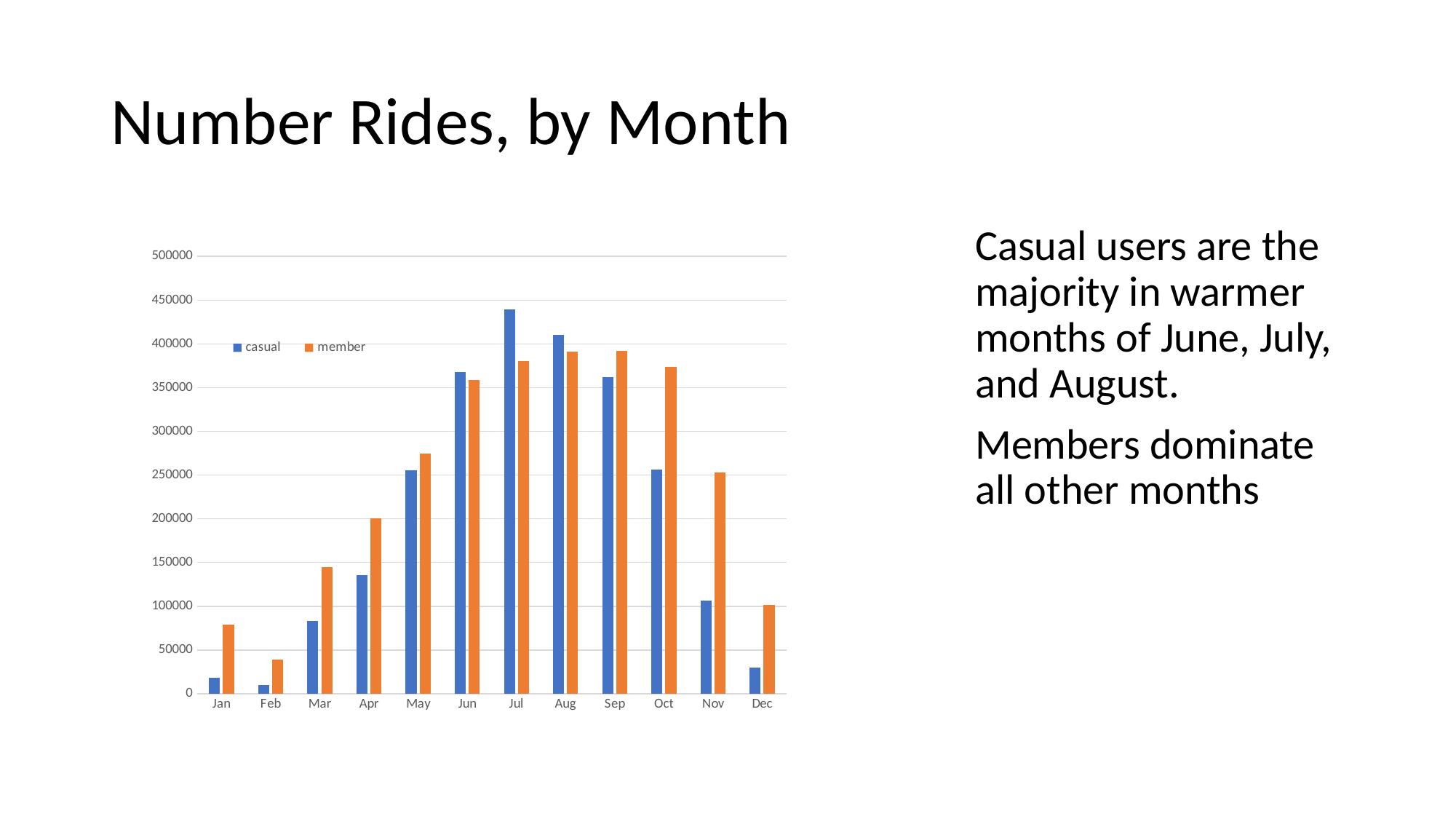

# Number Rides, by Month

### Chart

| Category | casual | member |
|---|---|---|
| Jan | 18029.0 | 78618.0 |
| Feb | 9991.0 | 39319.0 |
| Mar | 83513.0 | 144367.0 |
| Apr | 135683.0 | 200416.0 |
| May | 255134.0 | 274444.0 |
| Jun | 368088.0 | 358548.0 |
| Jul | 439619.0 | 379995.0 |
| Aug | 410648.0 | 391308.0 |
| Sep | 362183.0 | 391859.0 |
| Oct | 255913.0 | 373626.0 |
| Nov | 106483.0 | 252801.0 |
| Dec | 29873.0 | 101064.0 |
Casual users are the majority in warmer months of June, July, and August.
Members dominate all other months